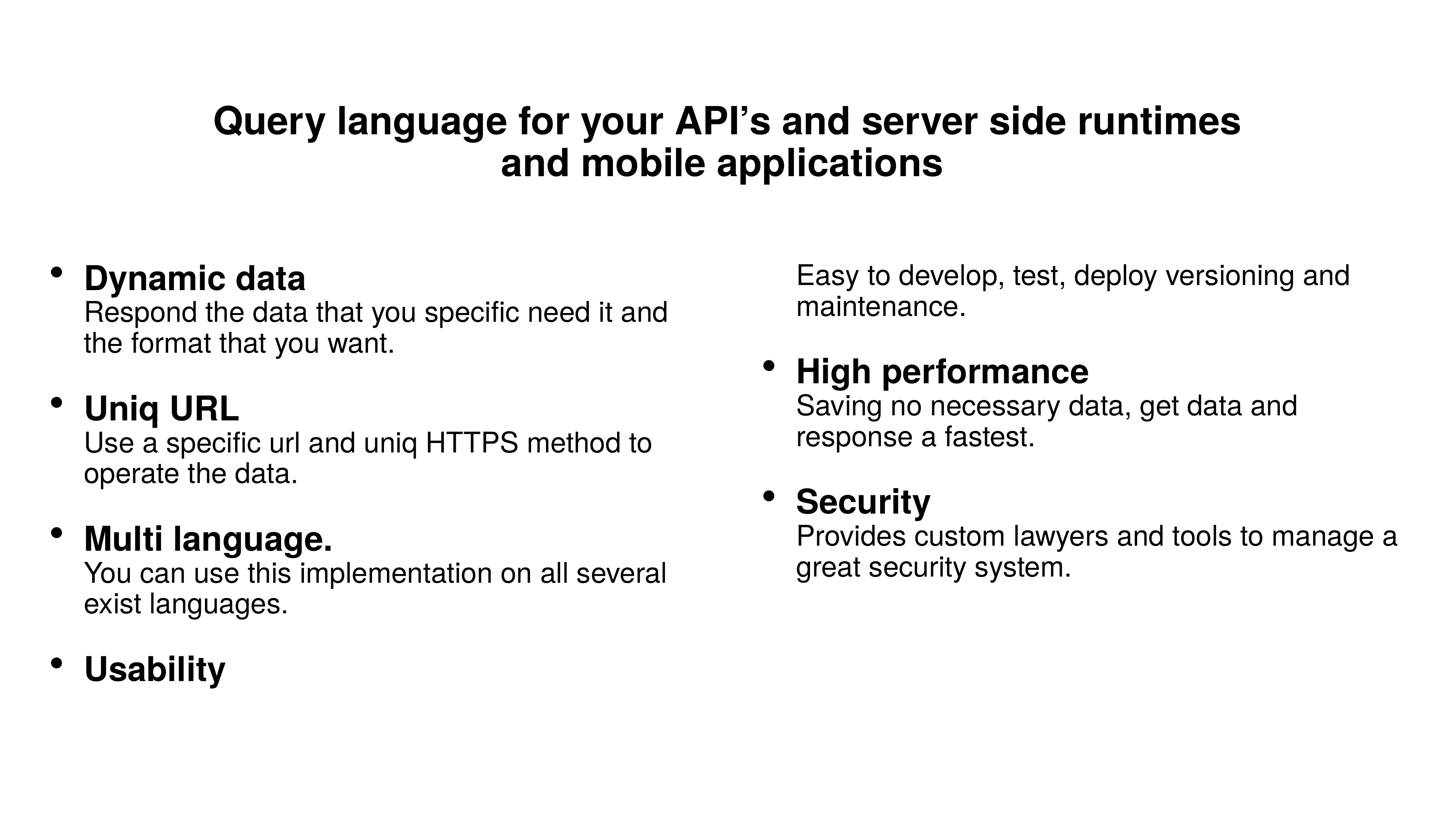

Query language for your API’s and server side runtimes and mobile applications
Dynamic data
Respond the data that you specific need it and the format that you want.
Uniq URL
Use a specific url and uniq HTTPS method to operate the data.
Multi language.
You can use this implementation on all several exist languages.
Usability
Easy to develop, test, deploy versioning and maintenance.
High performance
Saving no necessary data, get data and response a fastest.
Security
Provides custom lawyers and tools to manage a great security system.